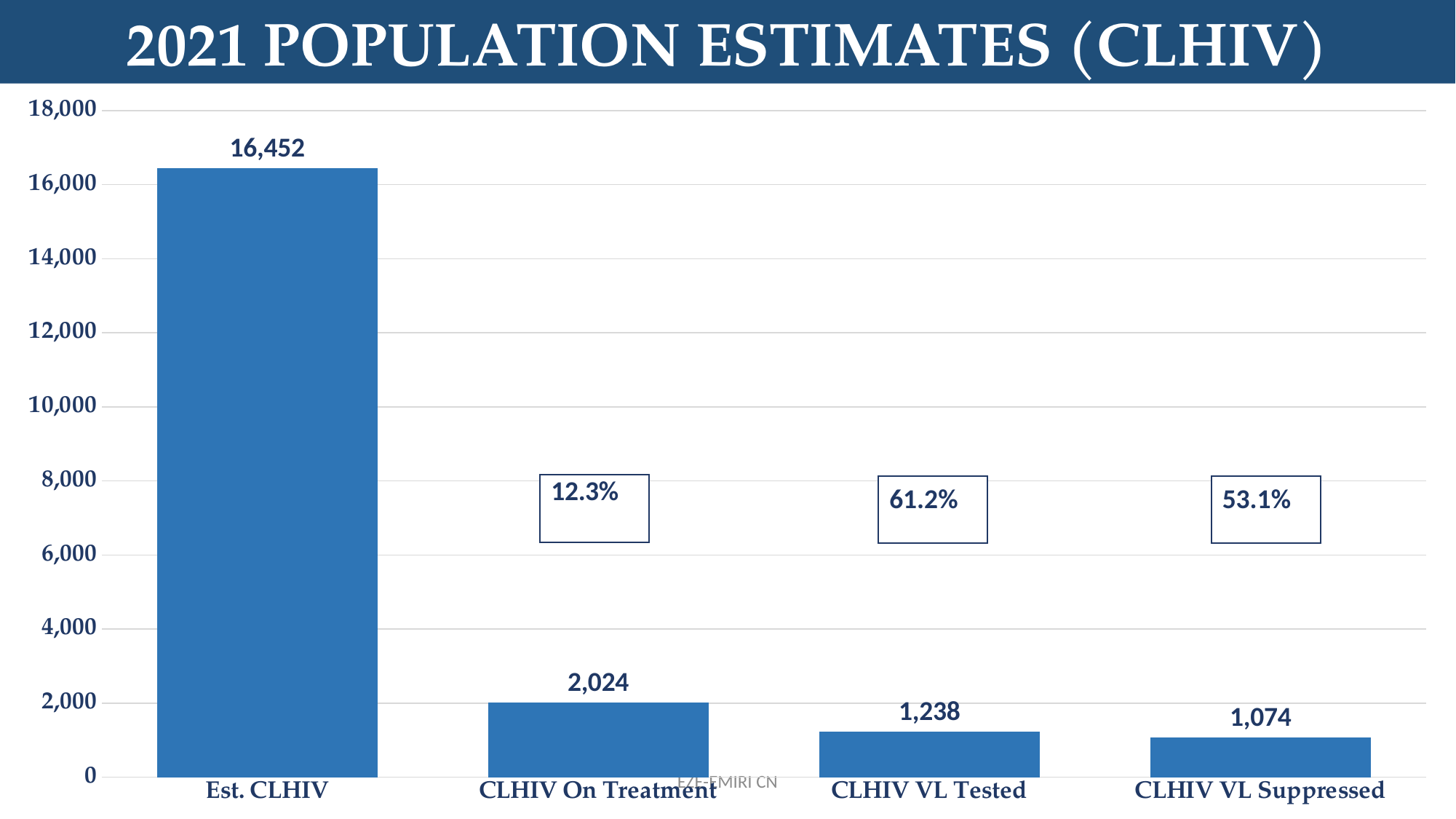

2021 POPULATION ESTIMATES (CLHIV)

### Chart

| Category | FY2021 |
|---|---|
| Est. CLHIV | 16452.0 |
| CLHIV On Treatment | 2024.0 |
| CLHIV VL Tested | 1238.0 |
| CLHIV VL Suppressed | 1074.0 |
61.2%
53.1%
EZE-EMIRI CN